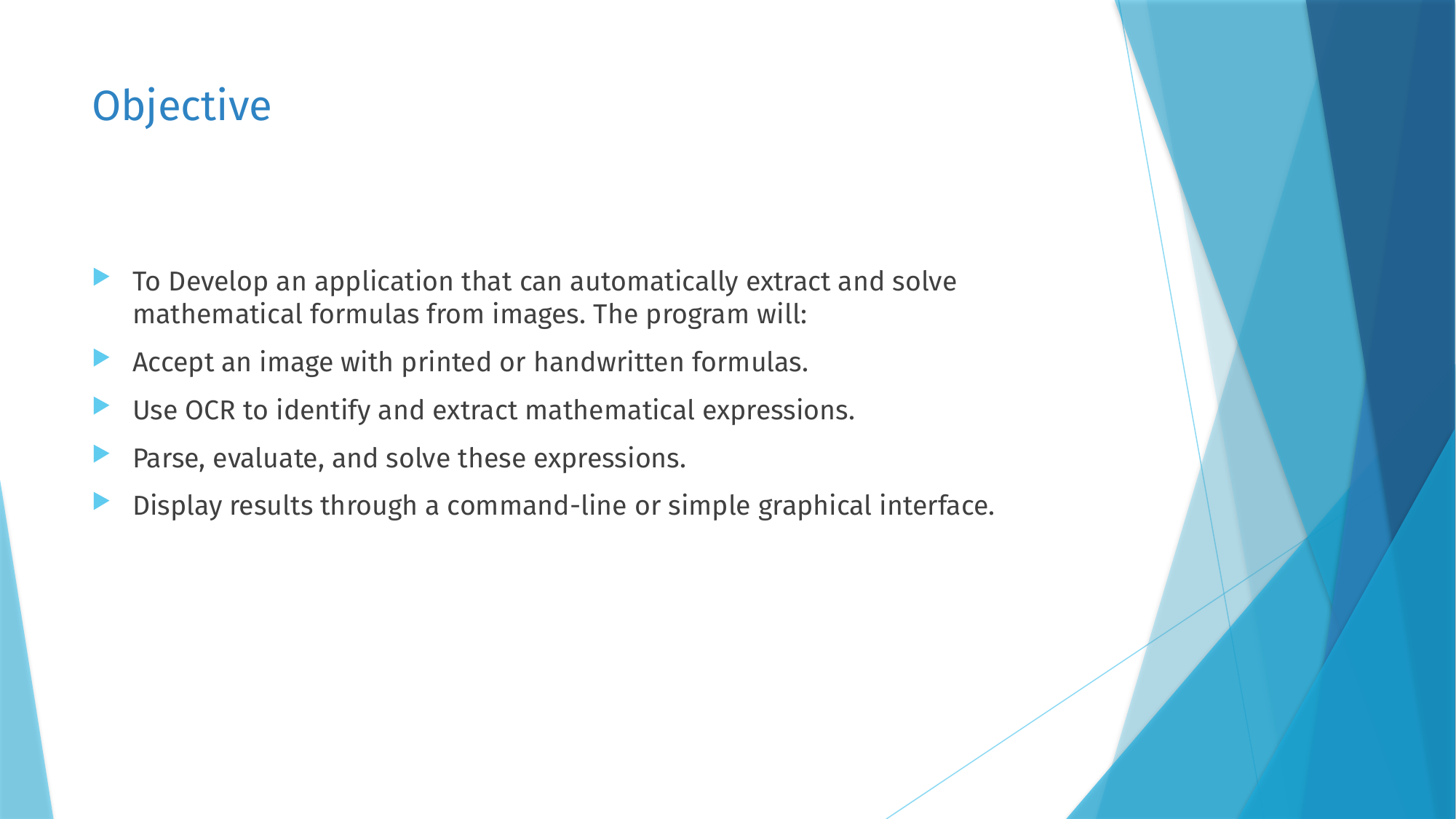

# Objective
To Develop an application that can automatically extract and solve mathematical formulas from images. The program will:
Accept an image with printed or handwritten formulas.
Use OCR to identify and extract mathematical expressions.
Parse, evaluate, and solve these expressions.
Display results through a command-line or simple graphical interface.